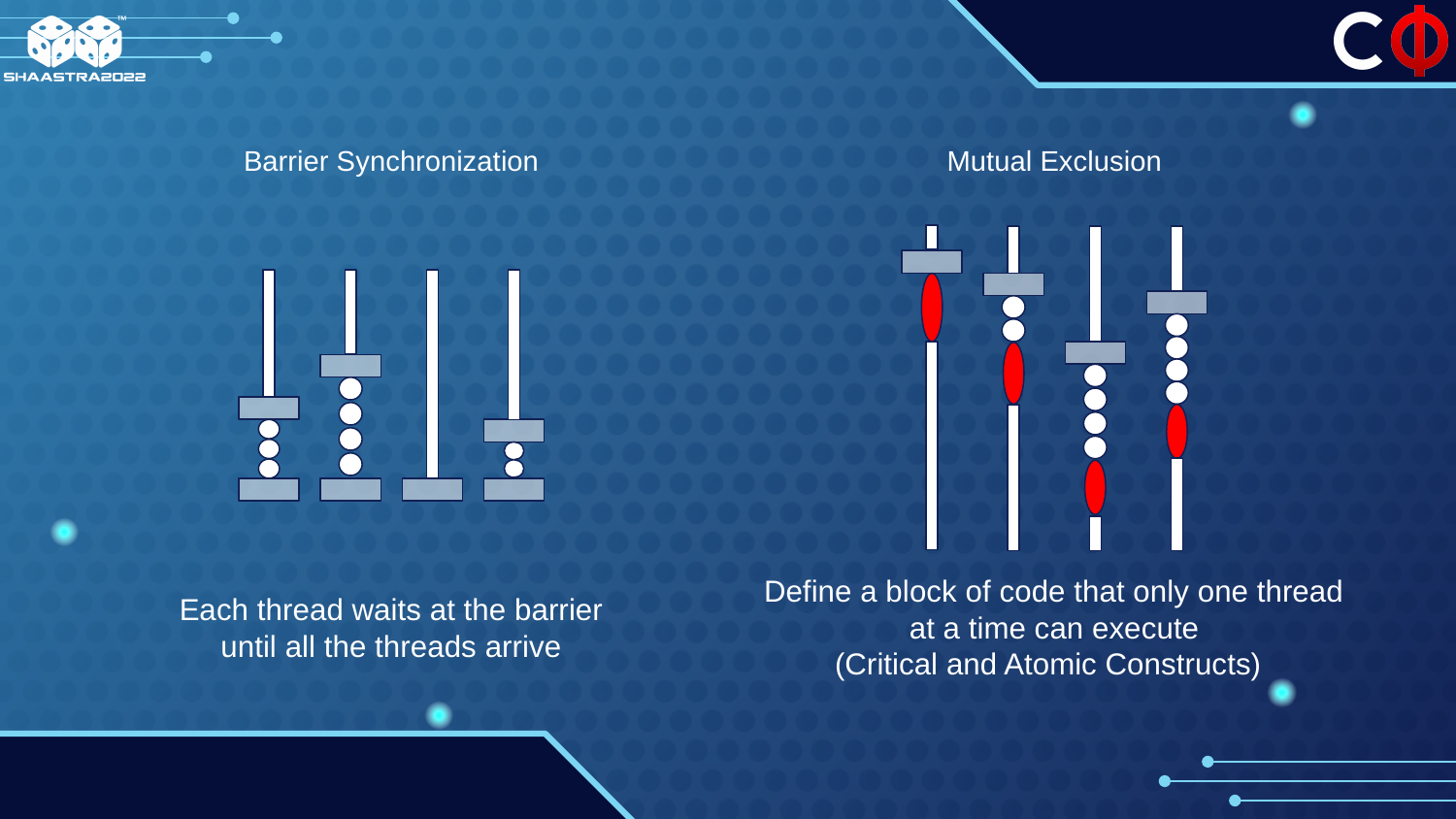

Barrier Synchronization
Mutual Exclusion

Define a block of code that only one thread at a time can execute
(Critical and Atomic Constructs)
Each thread waits at the barrier until all the threads arrive